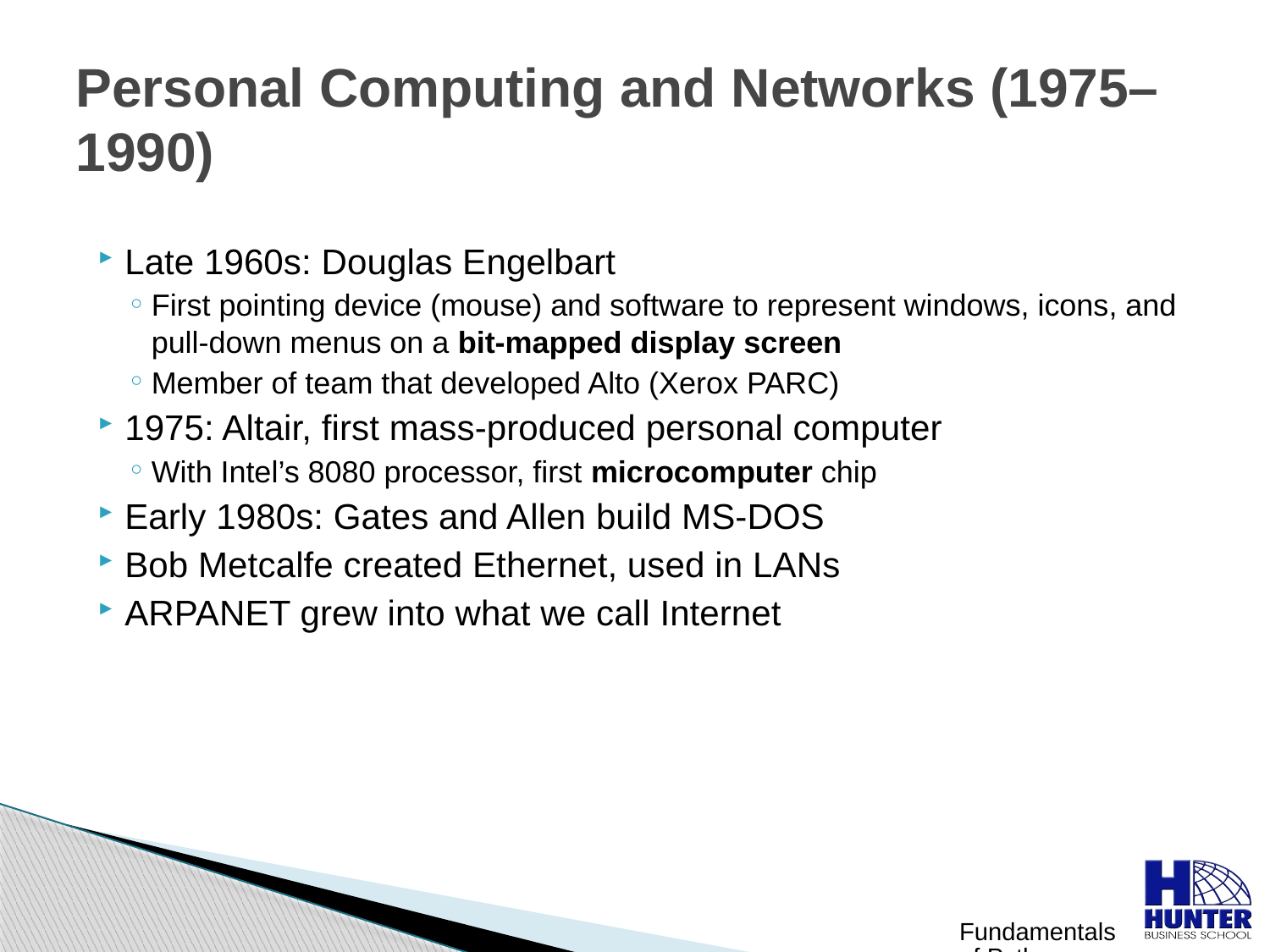

# Personal Computing and Networks (1975–1990)
Late 1960s: Douglas Engelbart
First pointing device (mouse) and software to represent windows, icons, and pull-down menus on a bit-mapped display screen
Member of team that developed Alto (Xerox PARC)
1975: Altair, first mass-produced personal computer
With Intel’s 8080 processor, first microcomputer chip
Early 1980s: Gates and Allen build MS-DOS
Bob Metcalfe created Ethernet, used in LANs
ARPANET grew into what we call Internet
Fundamentals of Python